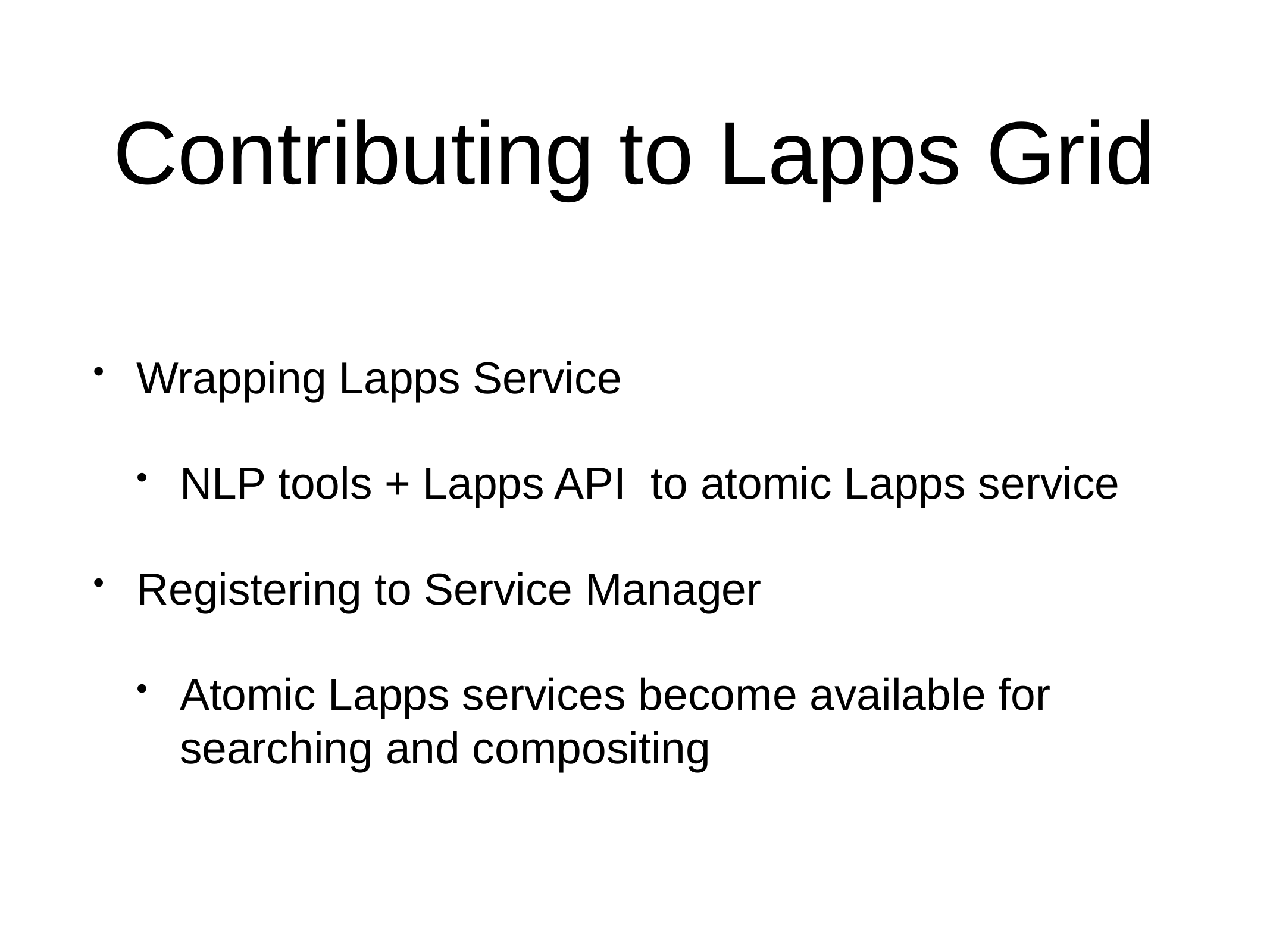

# Contributing to Lapps Grid
Wrapping Lapps Service
NLP tools + Lapps API  to atomic Lapps service
Registering to Service Manager
Atomic Lapps services become available for searching and compositing